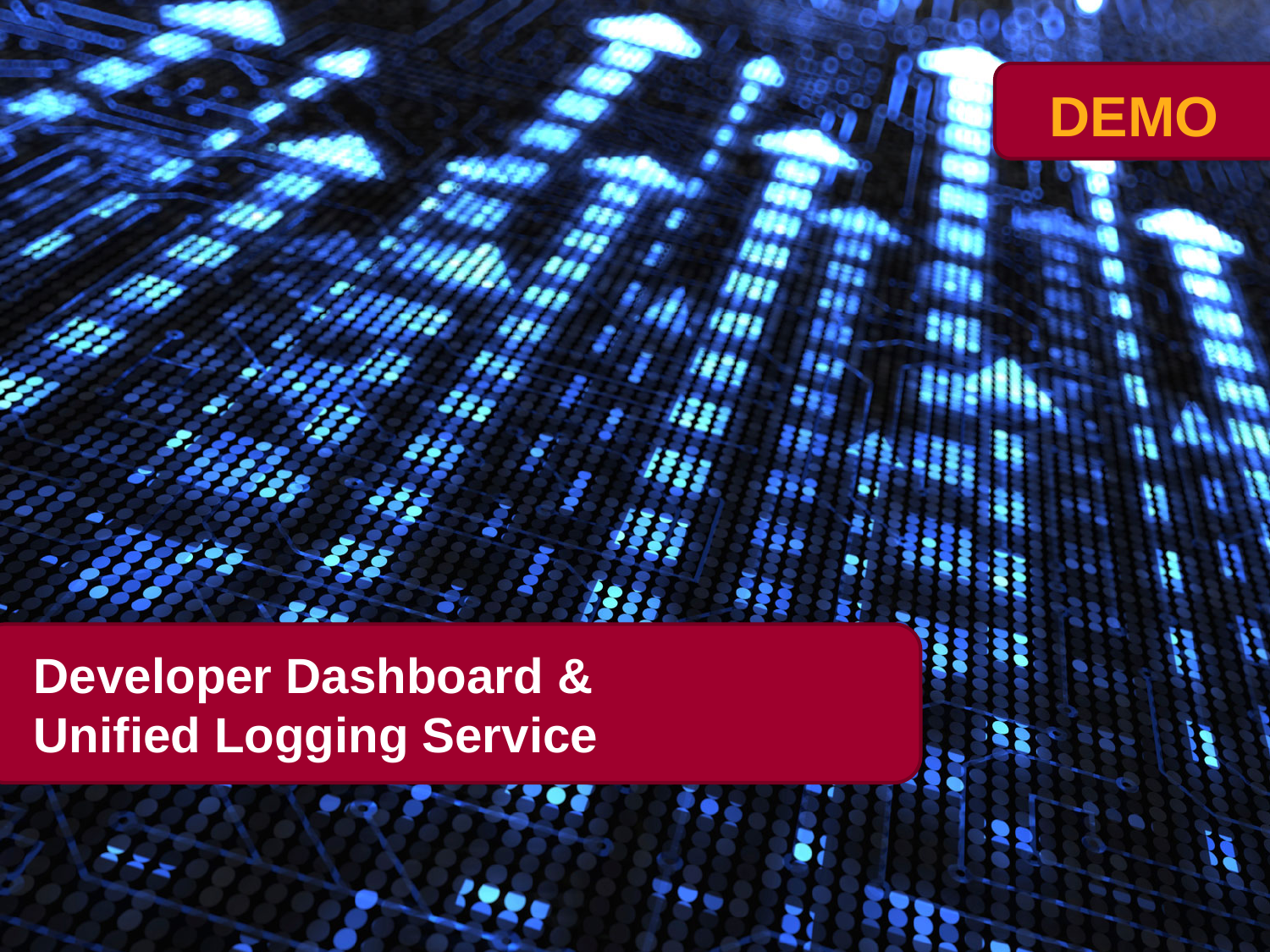

# Developer Dashboard & Unified Logging Service